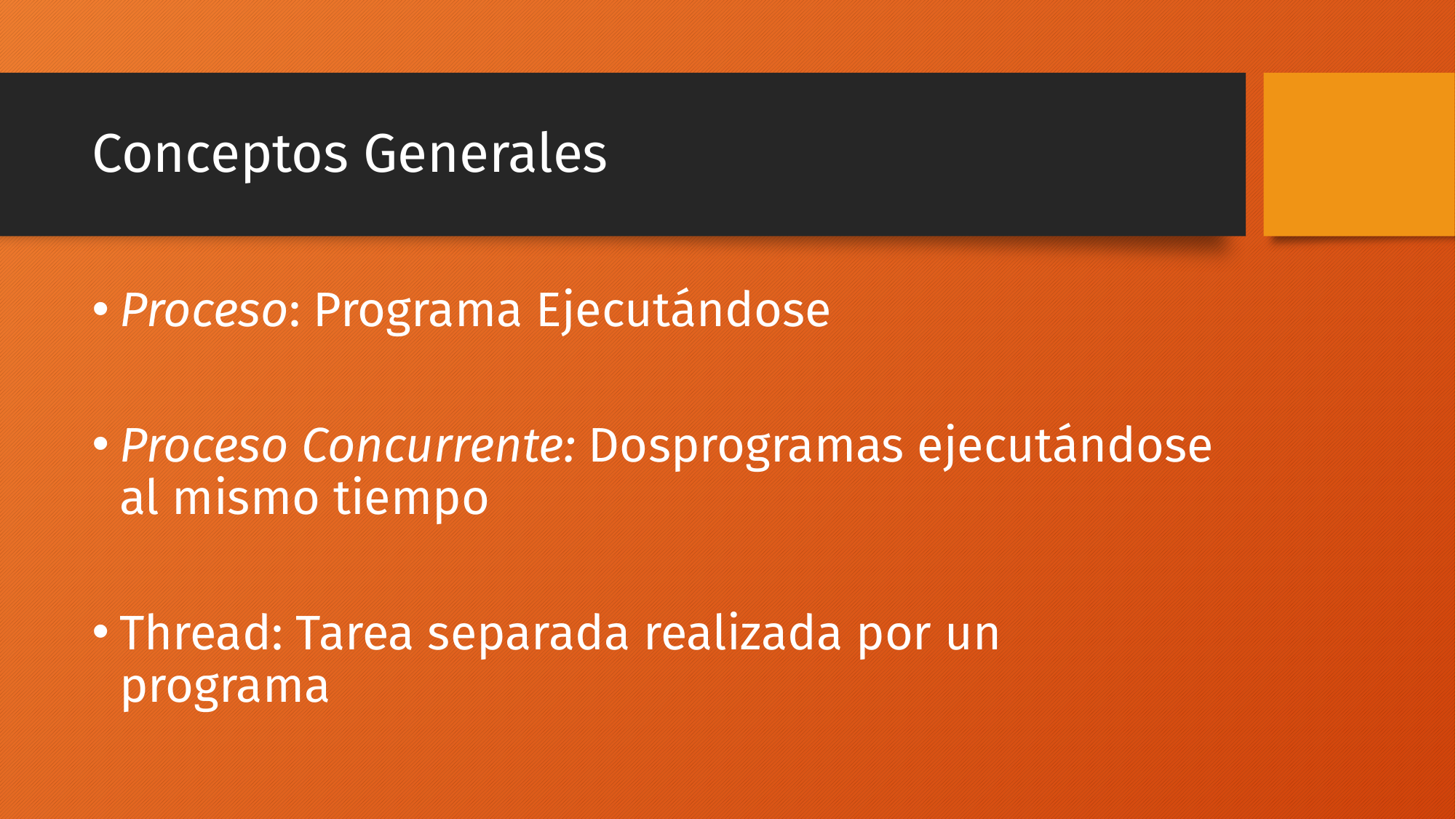

# Conceptos Generales
Proceso: Programa Ejecutándose

Proceso Concurrente: Dosprogramas ejecutándose al mismo tiempo

Thread: Tarea separada realizada por un programa